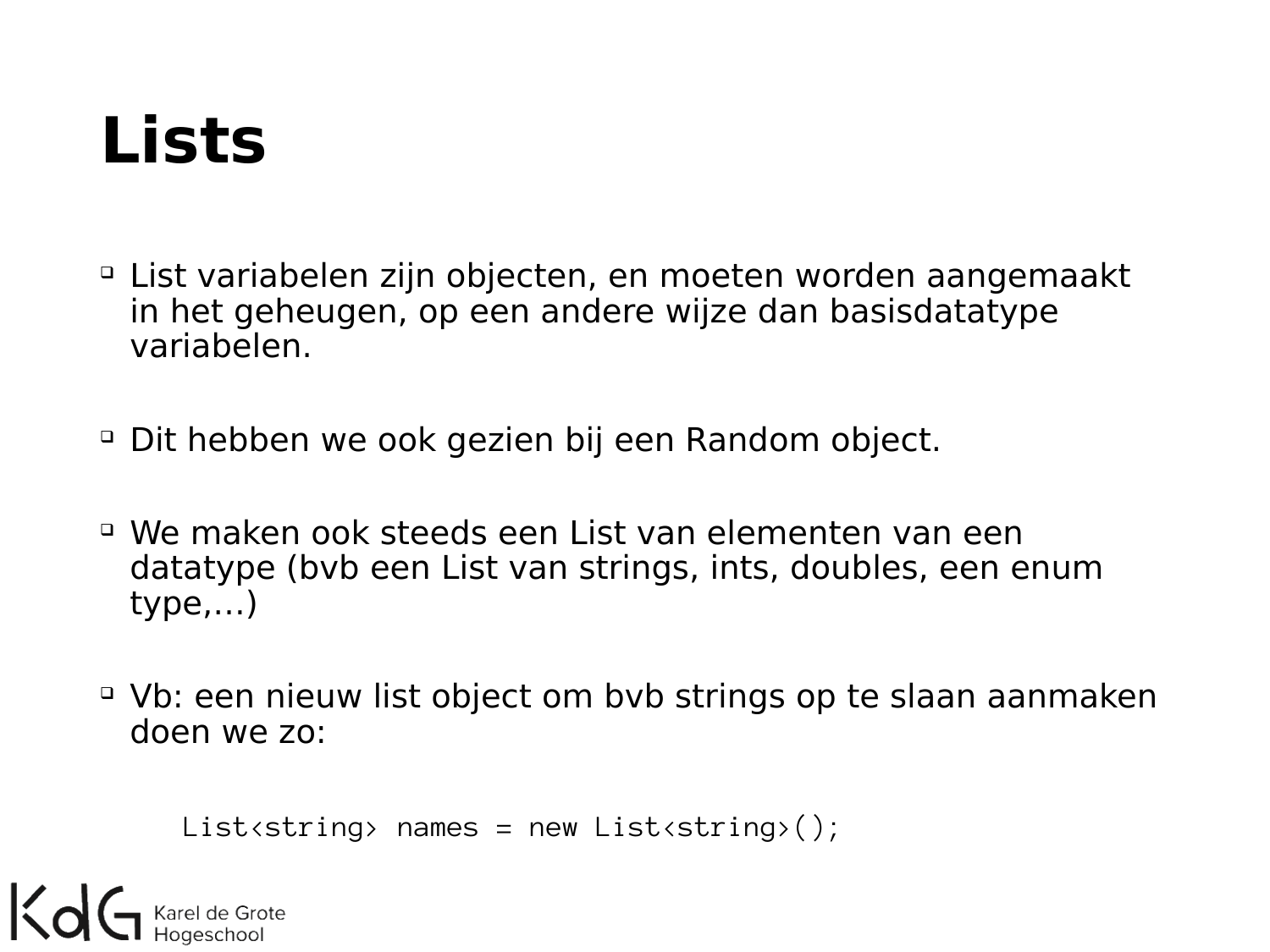

# Lists
List variabelen zijn objecten, en moeten worden aangemaakt in het geheugen, op een andere wijze dan basisdatatype variabelen.

Dit hebben we ook gezien bij een Random object.

We maken ook steeds een List van elementen van een datatype (bvb een List van strings, ints, doubles, een enum type,…)

Vb: een nieuw list object om bvb strings op te slaan aanmaken doen we zo:

	List<string> names = new List<string>();